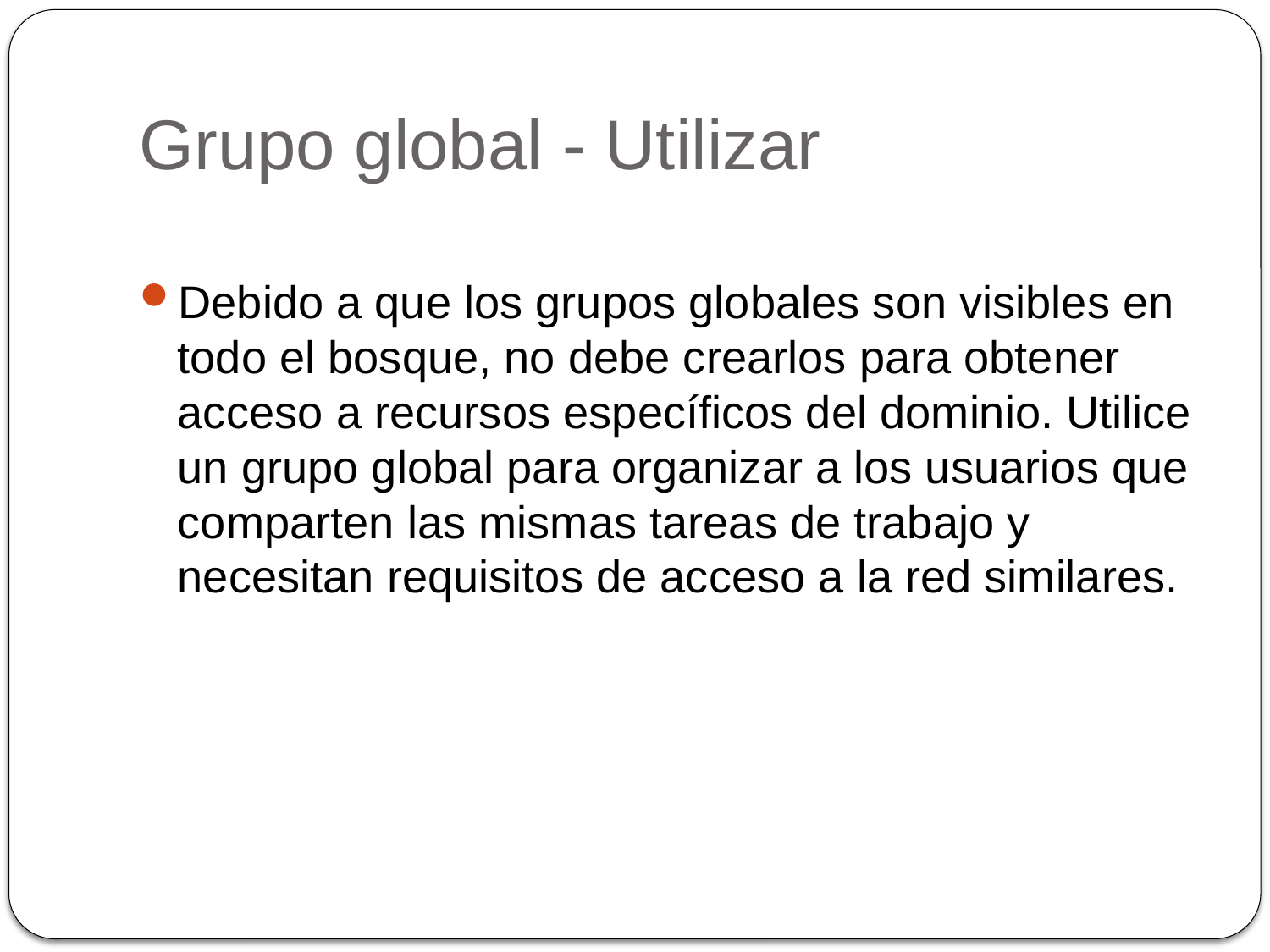

# Grupo global - Utilizar

Debido a que los grupos globales son visibles en todo el bosque, no debe crearlos para obtener acceso a recursos específicos del dominio. Utilice un grupo global para organizar a los usuarios que comparten las mismas tareas de trabajo y necesitan requisitos de acceso a la red similares.